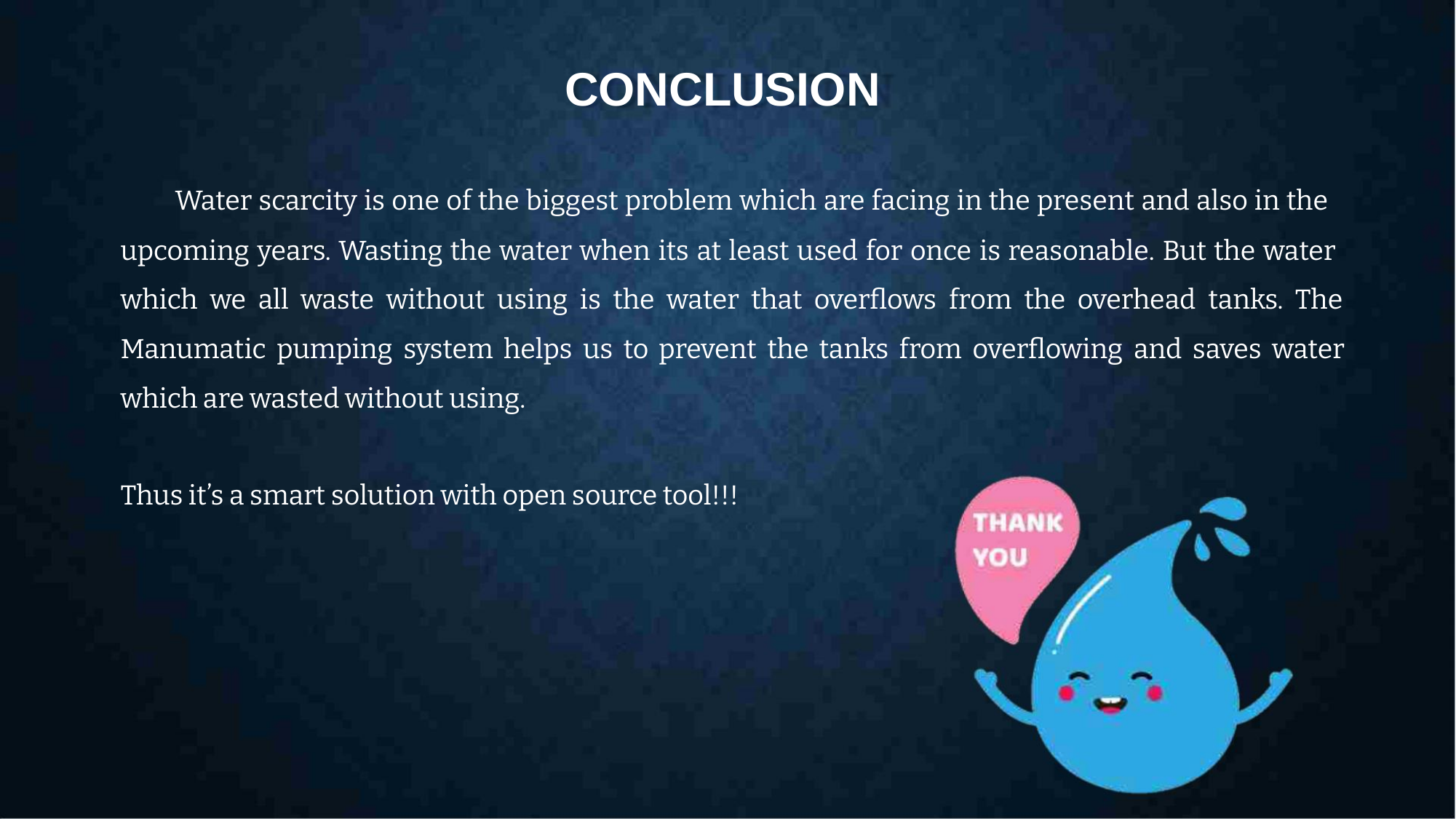

CONCLUSION
Water scarcity is one of the biggest problem which are facing in the present and also in the
upcoming years. Wasting the water when its at least used for once is reasonable. But the water
which we all waste without using is the water that overflows from the overhead tanks. The
Manumatic pumping system helps us to prevent the tanks from overflowing and saves water
which are wasted without using.
Thus it’s a smart solution with open source tool!!!